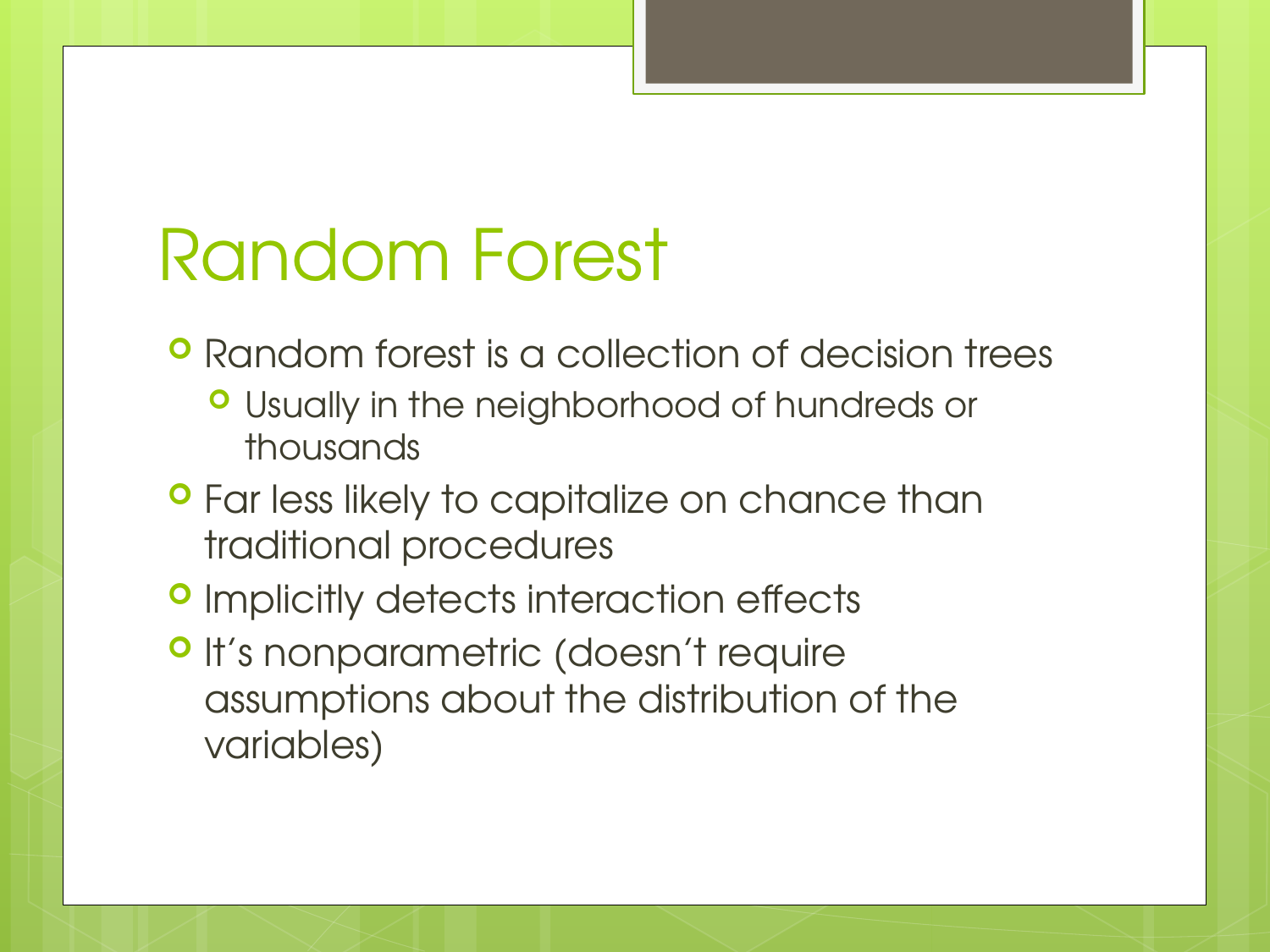

# Random Forest
Random forest is a collection of decision trees
Usually in the neighborhood of hundreds or thousands
Far less likely to capitalize on chance than traditional procedures
Implicitly detects interaction effects
It’s nonparametric (doesn’t require assumptions about the distribution of the variables)